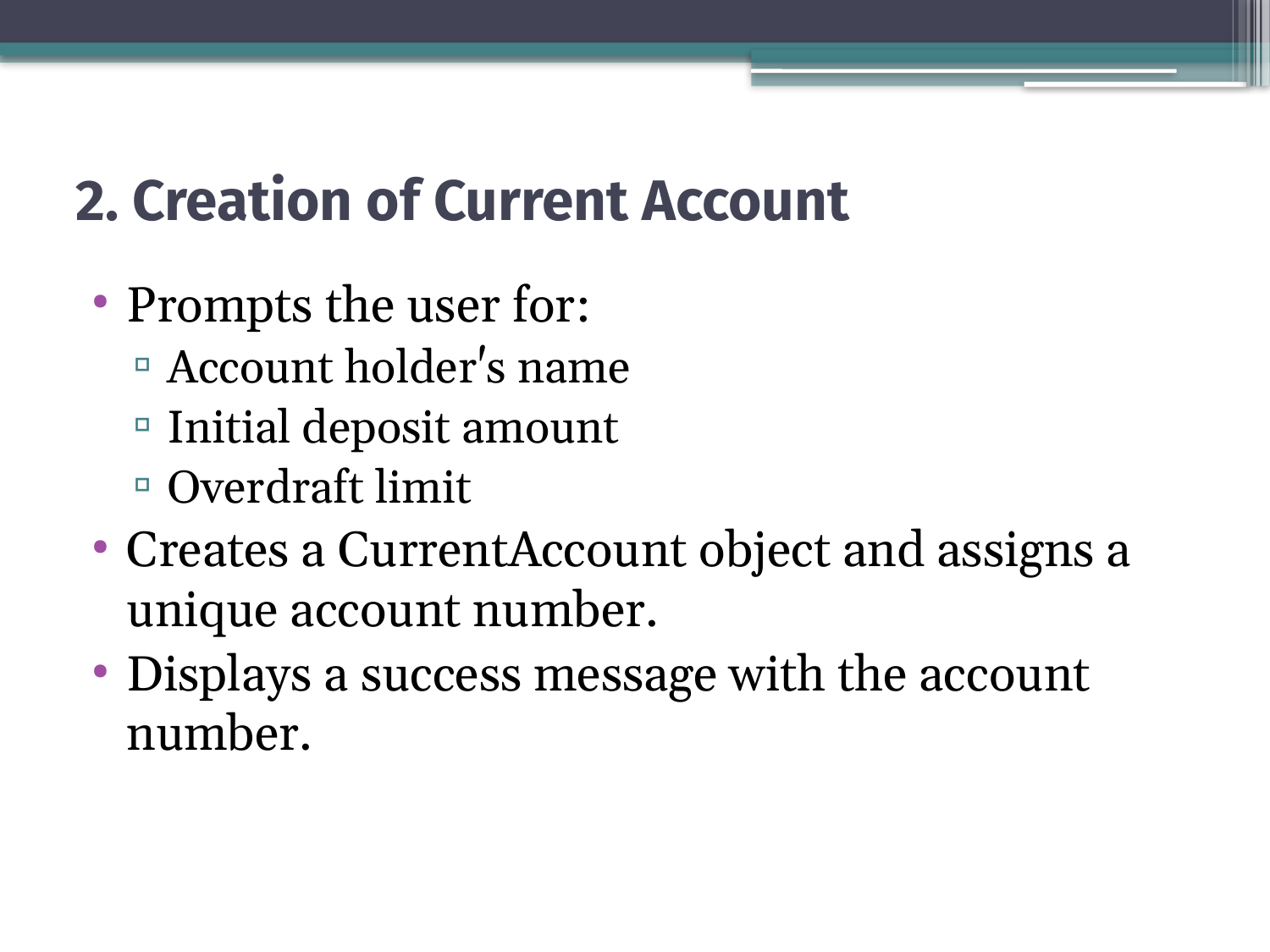

# 2. Creation of Current Account
Prompts the user for:
Account holder's name
Initial deposit amount
Overdraft limit
Creates a CurrentAccount object and assigns a unique account number.
Displays a success message with the account number.